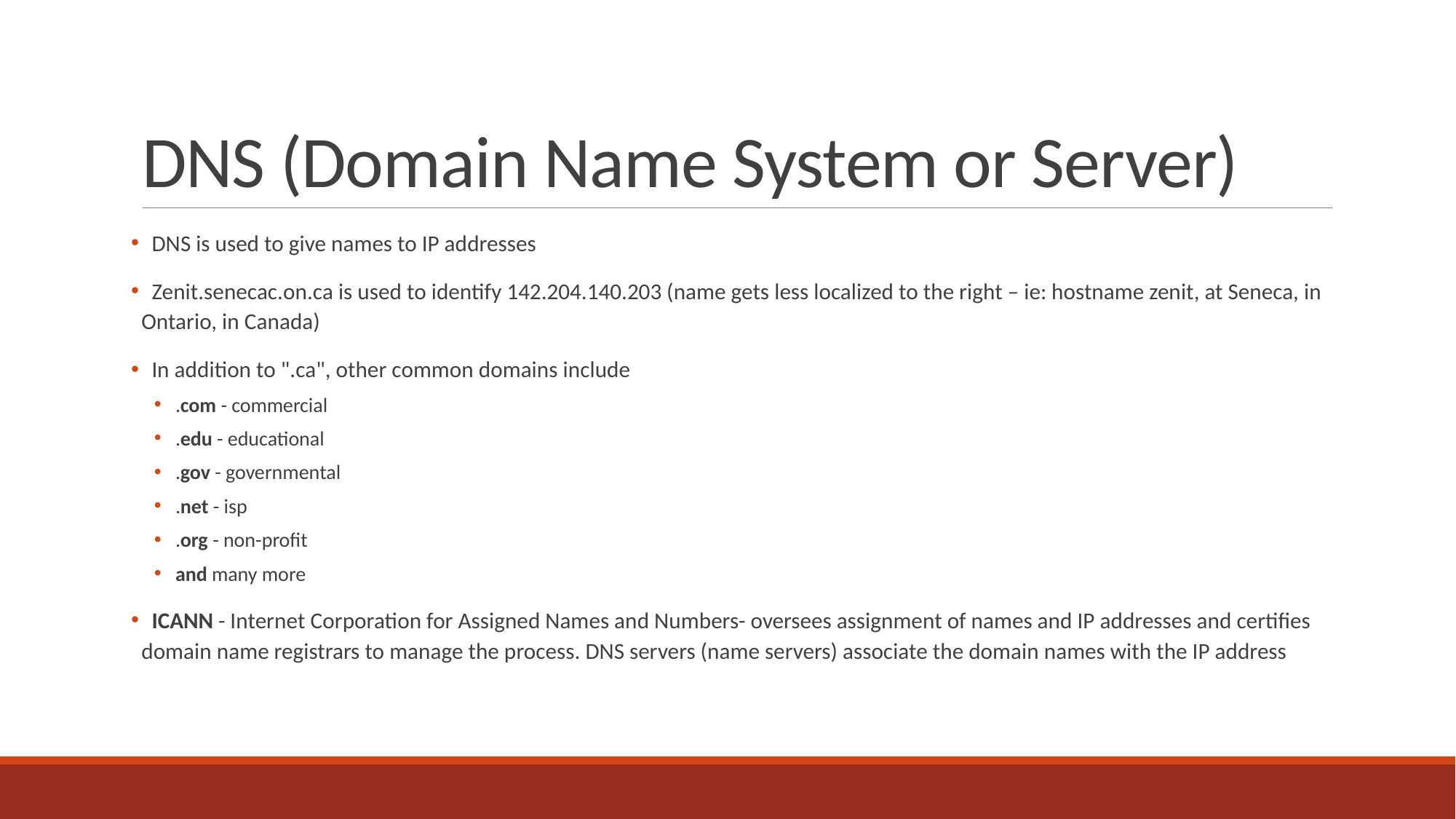

# DNS (Domain Name System or Server)
  DNS is used to give names to IP addresses
  Zenit.senecac.on.ca is used to identify 142.204.140.203 (name gets less localized to the right – ie: hostname zenit, at Seneca, in Ontario, in Canada)
  In addition to ".ca", other common domains include
.com - commercial
.edu - educational
.gov - governmental
.net - isp
.org - non-profit
and many more
  ICANN - Internet Corporation for Assigned Names and Numbers- oversees assignment of names and IP addresses and certifies domain name registrars to manage the process. DNS servers (name servers) associate the domain names with the IP address